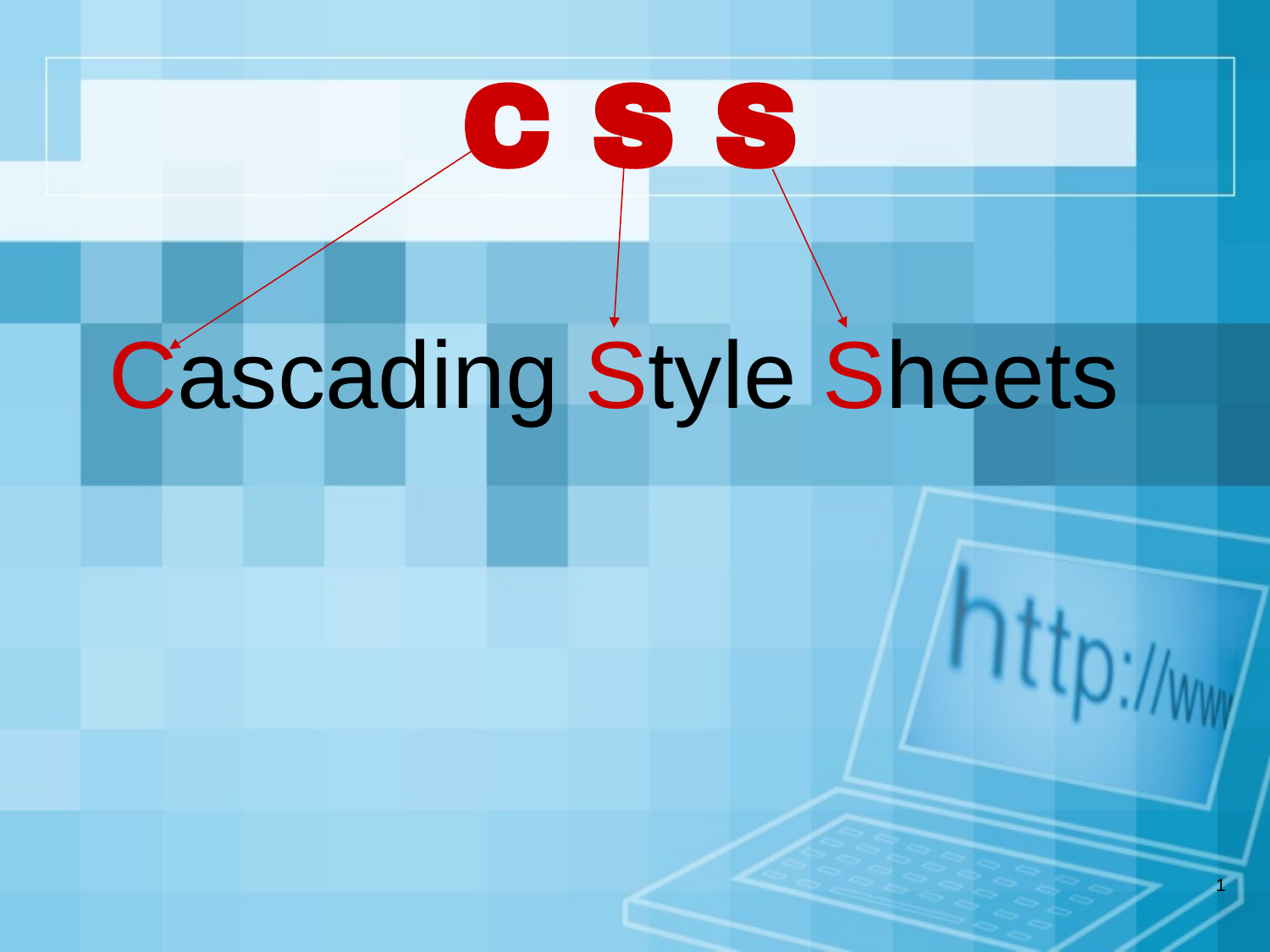

# C S S

Cascading Style Sheets
1